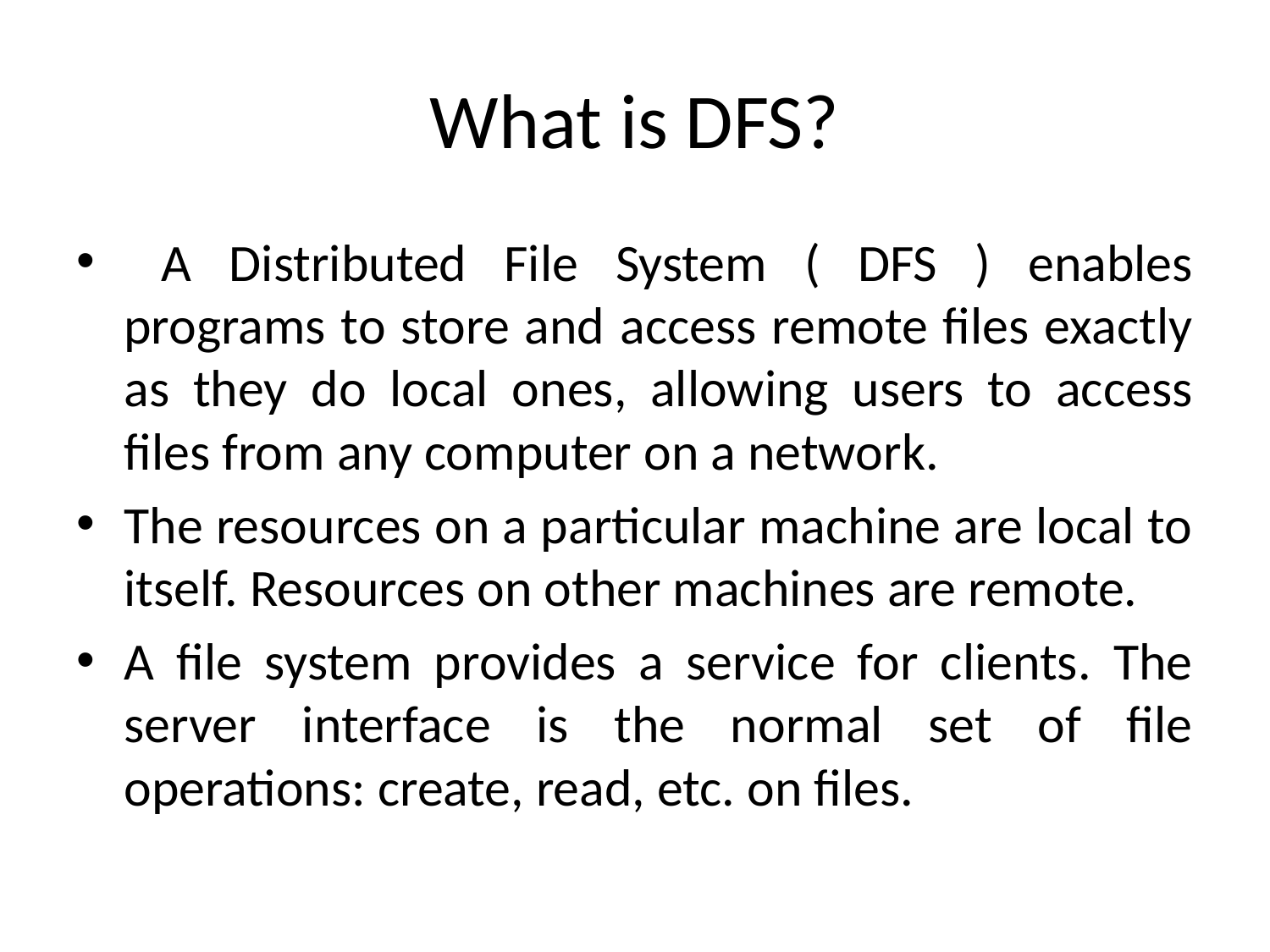

# What is DFS?
 A Distributed File System ( DFS ) enables programs to store and access remote files exactly as they do local ones, allowing users to access files from any computer on a network.
The resources on a particular machine are local to itself. Resources on other machines are remote.
A file system provides a service for clients. The server interface is the normal set of file operations: create, read, etc. on files.